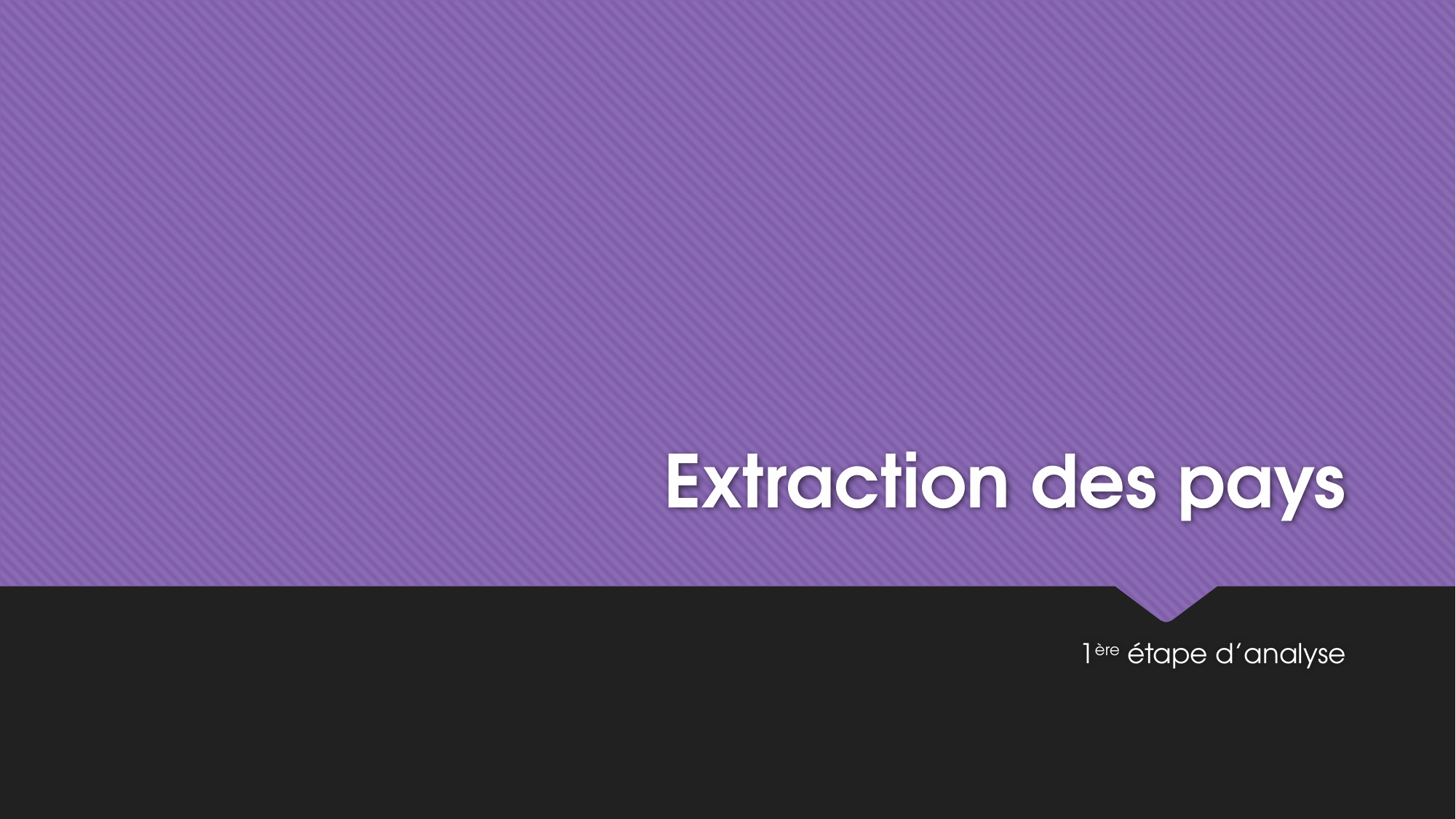

# Extraction des pays
1ère étape d’analyse